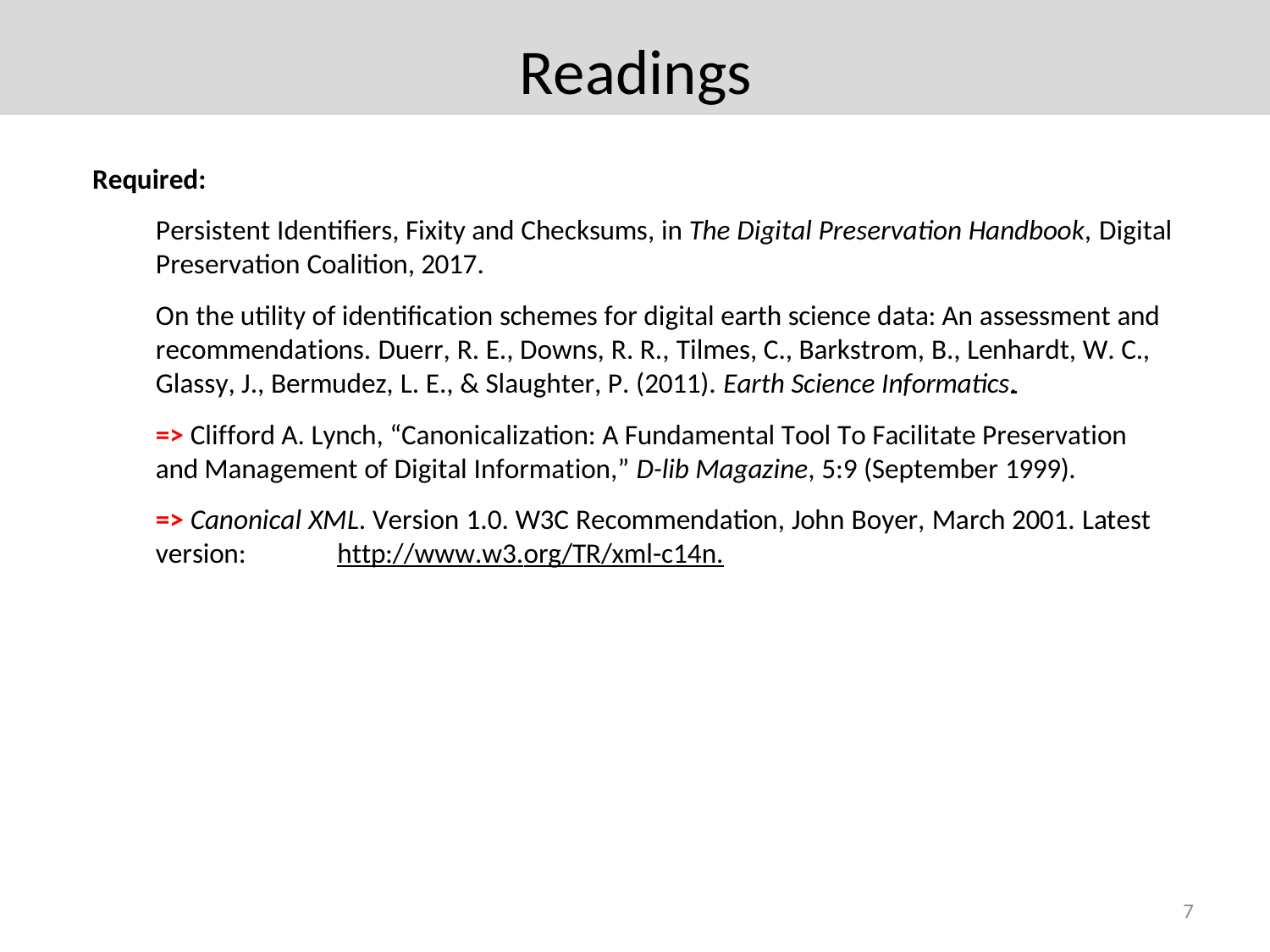

# Readings
Required:
Persistent Identifiers, Fixity and Checksums, in The Digital Preservation Handbook, Digital Preservation Coalition, 2017.
On the utility of identification schemes for digital earth science data: An assessment and recommendations. Duerr, R. E., Downs, R. R., Tilmes, C., Barkstrom, B., Lenhardt, W. C., Glassy, J., Bermudez, L. E., & Slaughter, P. (2011). Earth Science Informatics.
=> Clifford A. Lynch, “Canonicalization: A Fundamental Tool To Facilitate Preservation and Management of Digital Information,” D-lib Magazine, 5:9 (September 1999).
=> Canonical XML. Version 1.0. W3C Recommendation, John Boyer, March 2001. Latest
version:	http://www.w3.org/TR/xml-c14n.

7